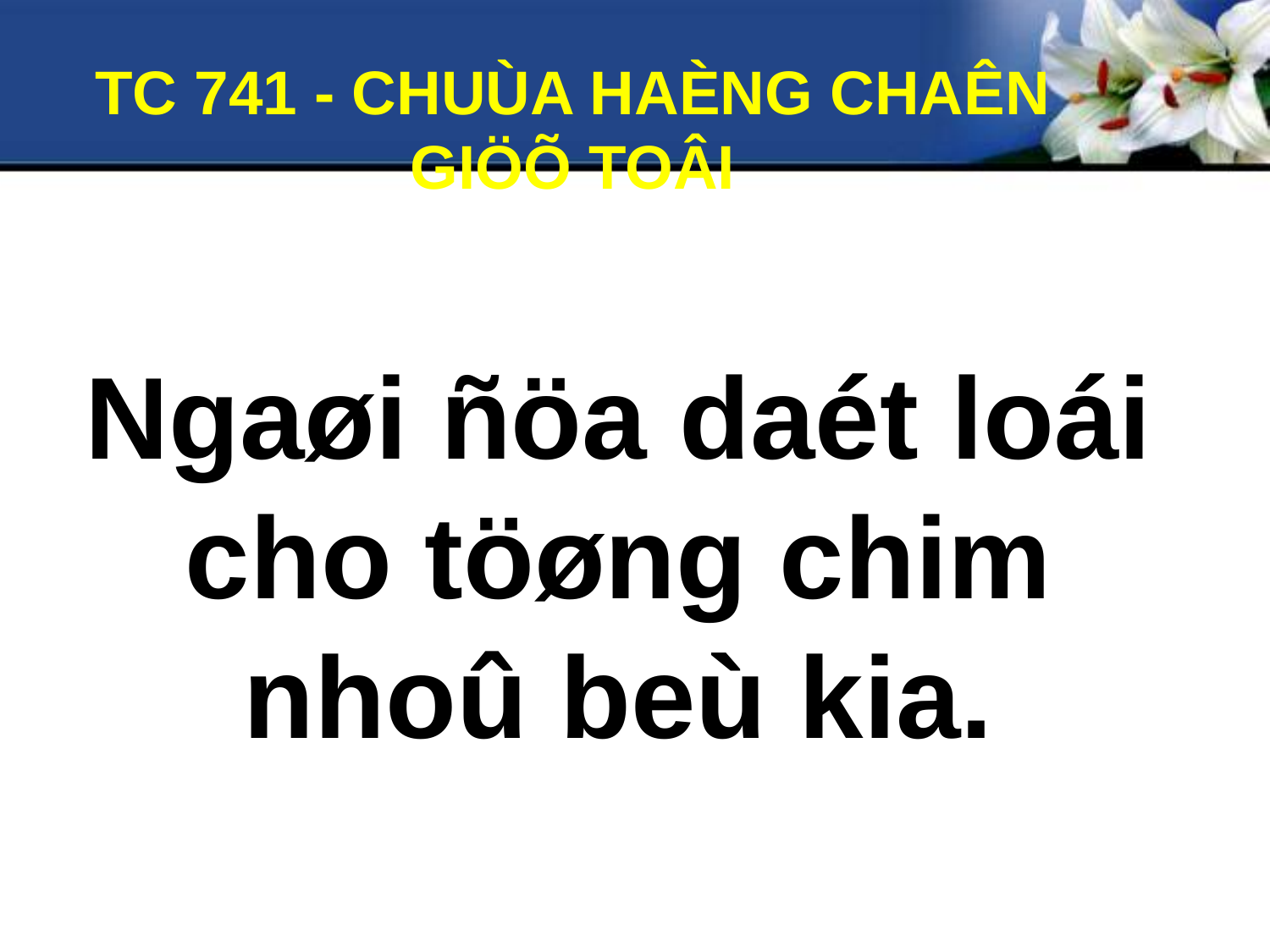

TC 741 - CHUÙA HAÈNG CHAÊN GIÖÕ TOÂI
Ngaøi ñöa daét loái
cho töøng chim
nhoû beù kia.